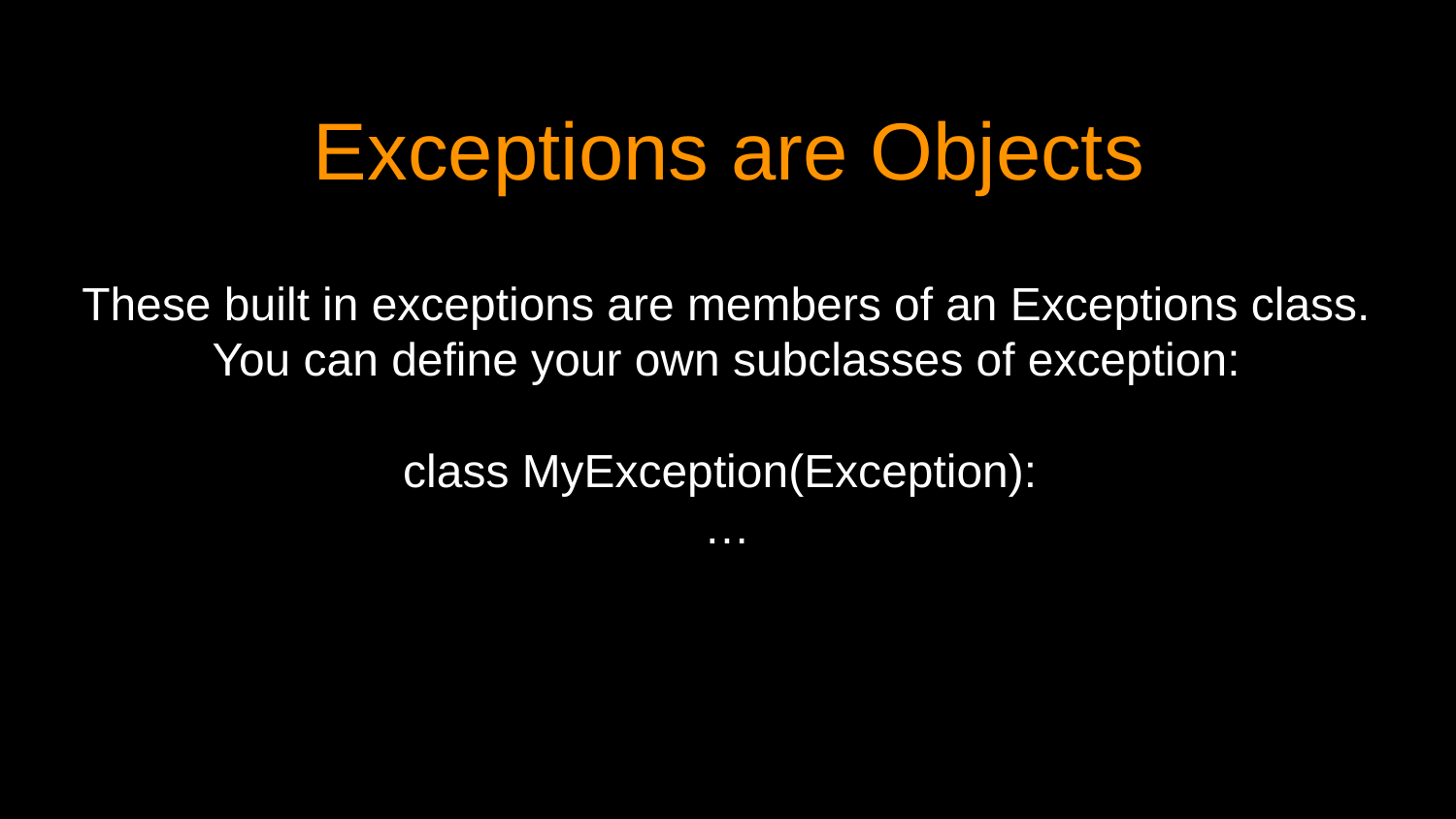

# Exceptions are Objects
These built in exceptions are members of an Exceptions class.
You can define your own subclasses of exception:

class MyException(Exception):
…